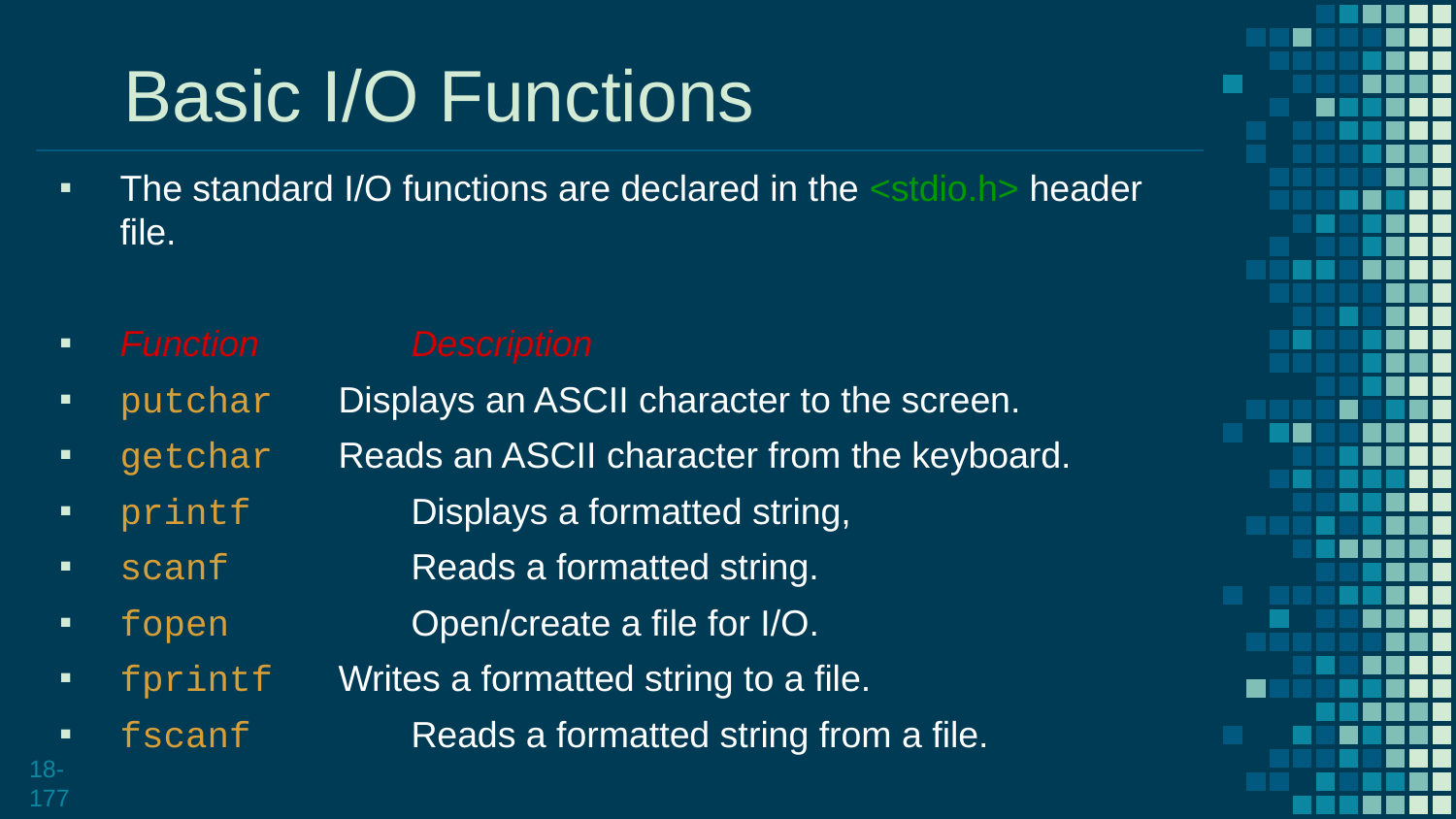

# Basic I/O Functions
The standard I/O functions are declared in the <stdio.h> header file.

Function		Description
putchar	Displays an ASCII character to the screen.
getchar	Reads an ASCII character from the keyboard.
printf		Displays a formatted string,
scanf		Reads a formatted string.
fopen		Open/create a file for I/O.
fprintf	Writes a formatted string to a file.
fscanf		Reads a formatted string from a file.
18-177